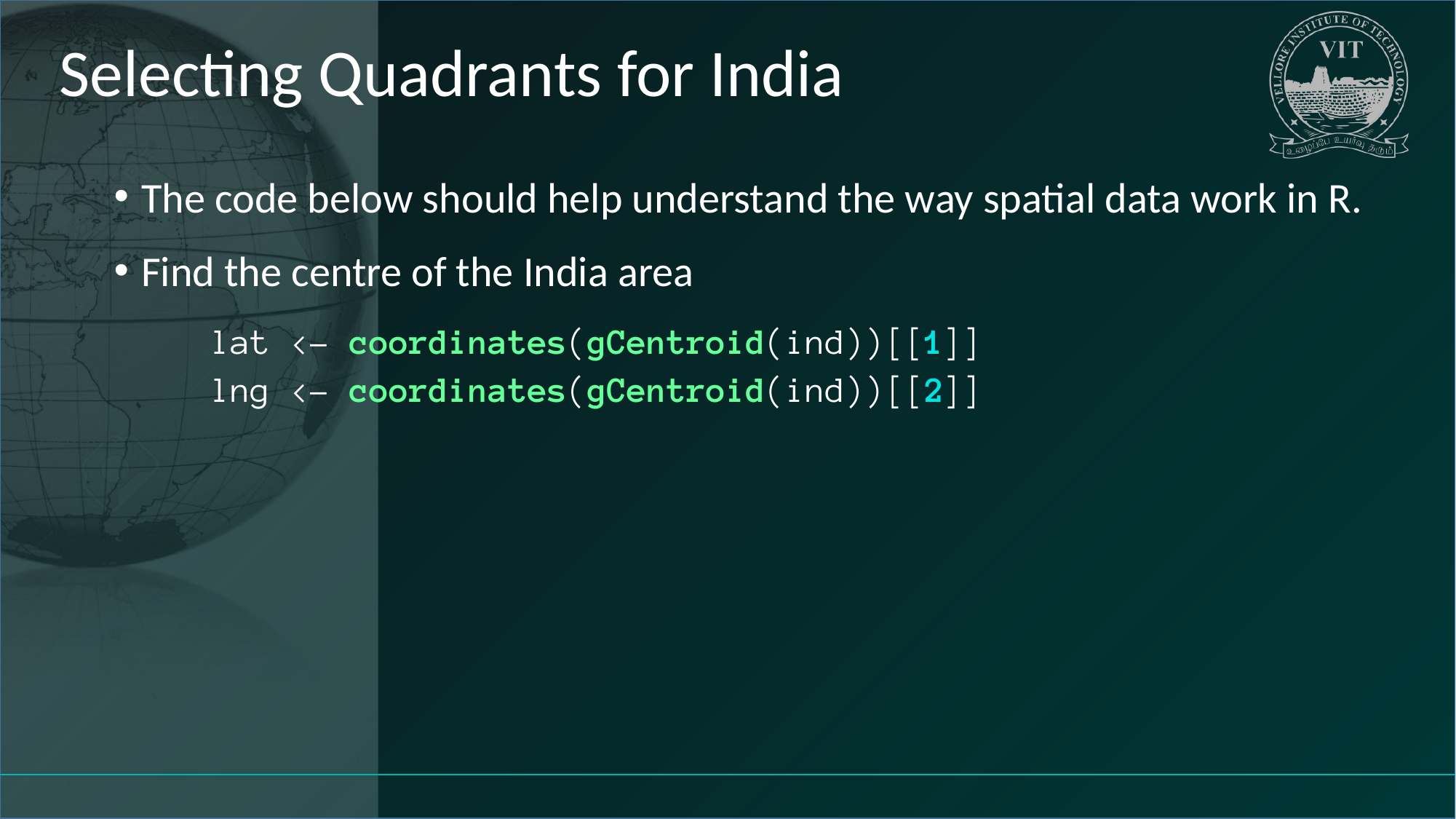

# Selecting Quadrants for India
The code below should help understand the way spatial data work in R.
Find the centre of the India area
lat <- coordinates(gCentroid(ind))[[1]]
lng <- coordinates(gCentroid(ind))[[2]]